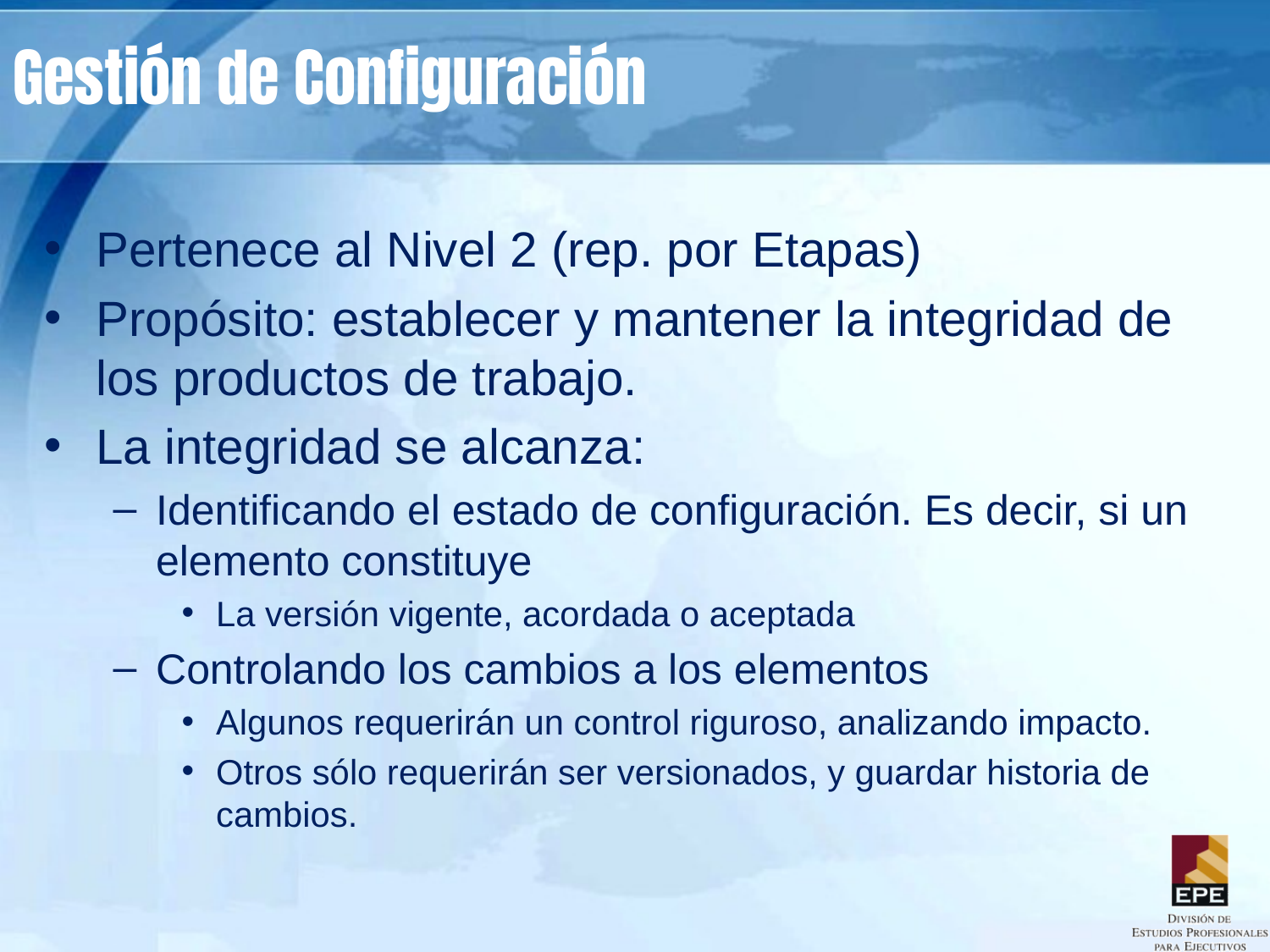

# Gestión de Configuración

Pertenece al Nivel 2 (rep. por Etapas)
Propósito: establecer y mantener la integridad de los productos de trabajo.
La integridad se alcanza:
Identificando el estado de configuración. Es decir, si un elemento constituye
La versión vigente, acordada o aceptada
Controlando los cambios a los elementos
Algunos requerirán un control riguroso, analizando impacto.
Otros sólo requerirán ser versionados, y guardar historia de cambios.